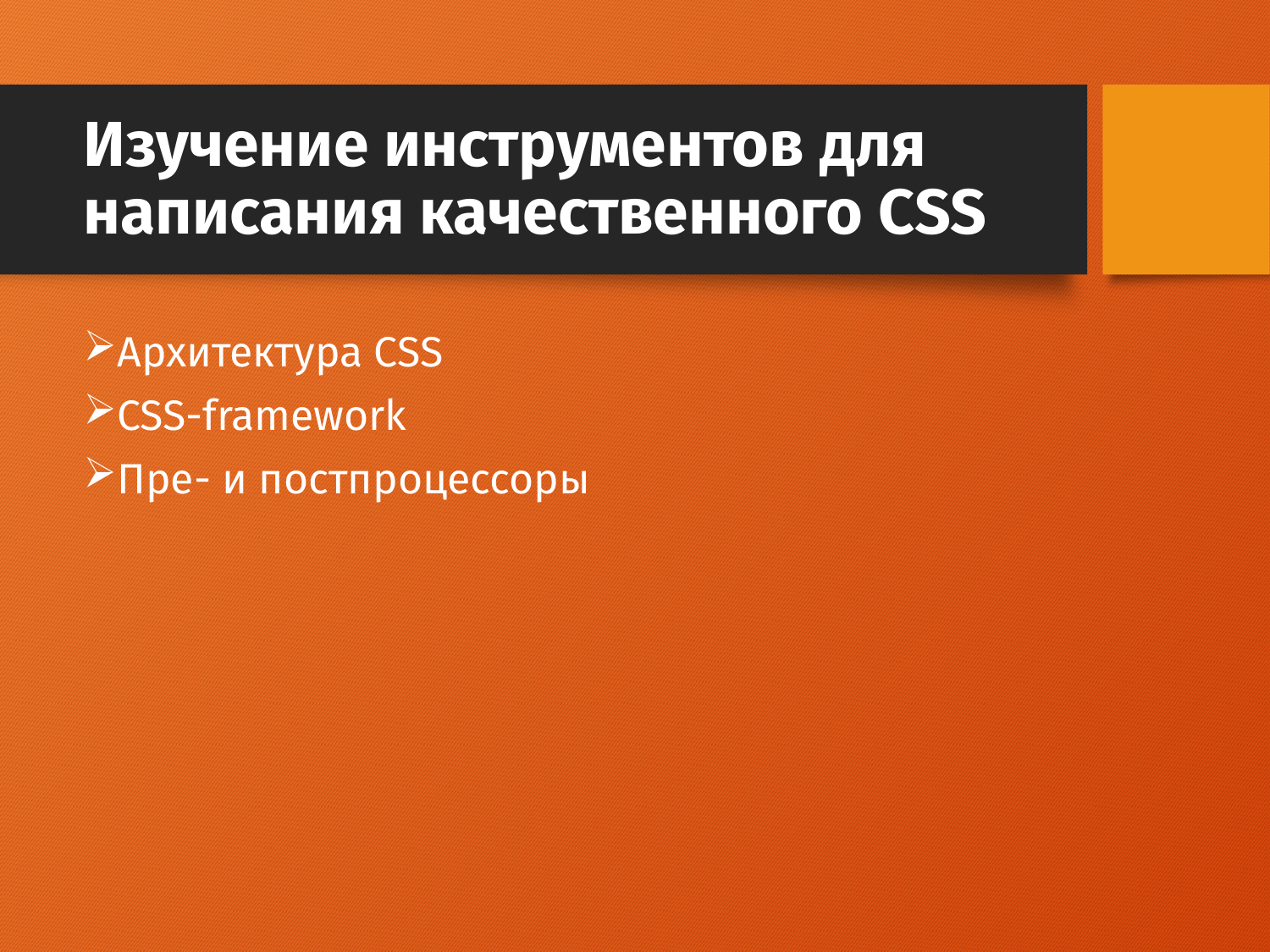

# Изучение инструментов для написания качественного CSS
Архитектура CSS
CSS-framework
Пре- и постпроцессоры